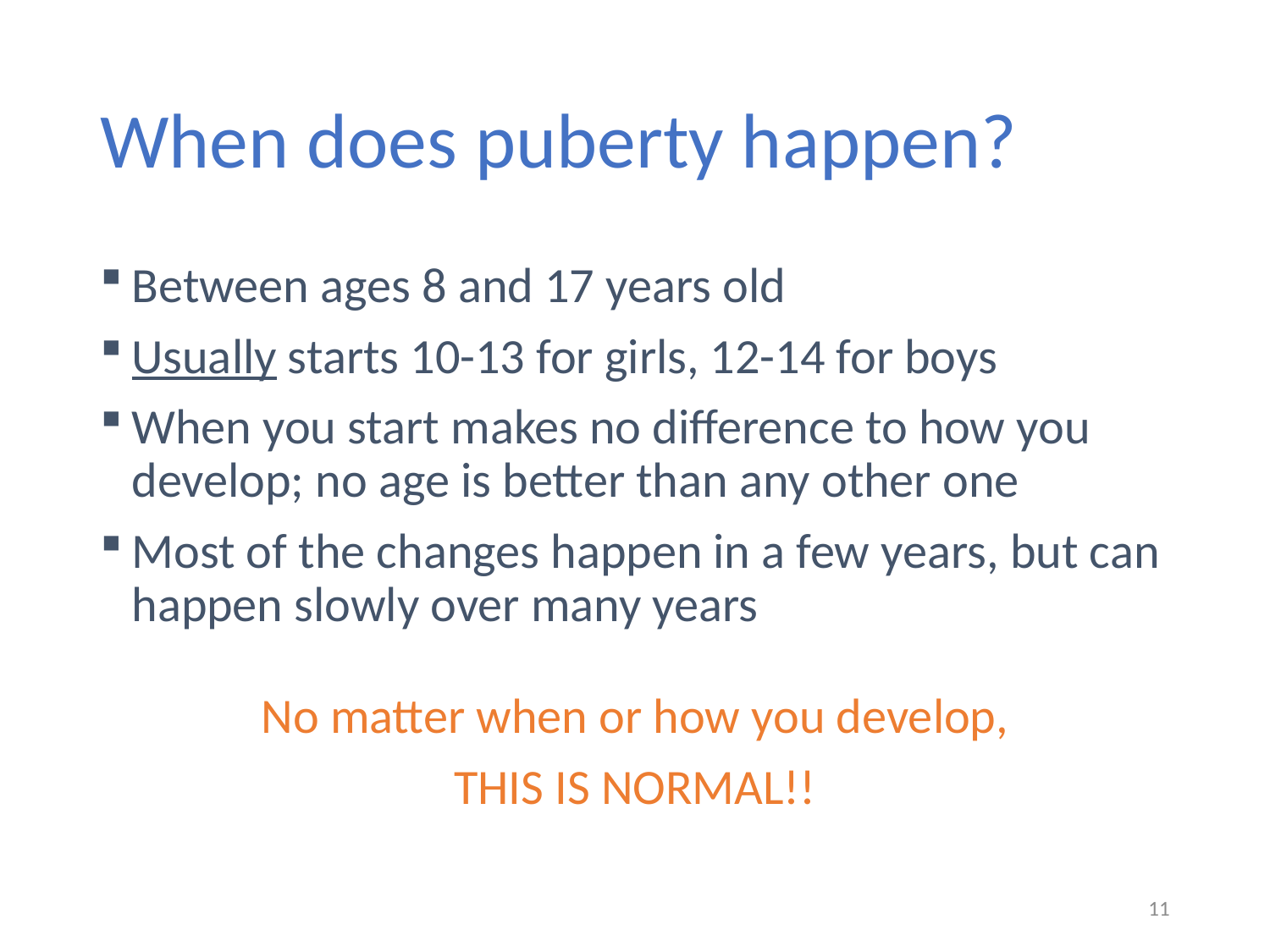

# When does puberty happen?
Between ages 8 and 17 years old
Usually starts 10-13 for girls, 12-14 for boys
When you start makes no difference to how you develop; no age is better than any other one
Most of the changes happen in a few years, but can happen slowly over many years

No matter when or how you develop,
THIS IS NORMAL!!
11